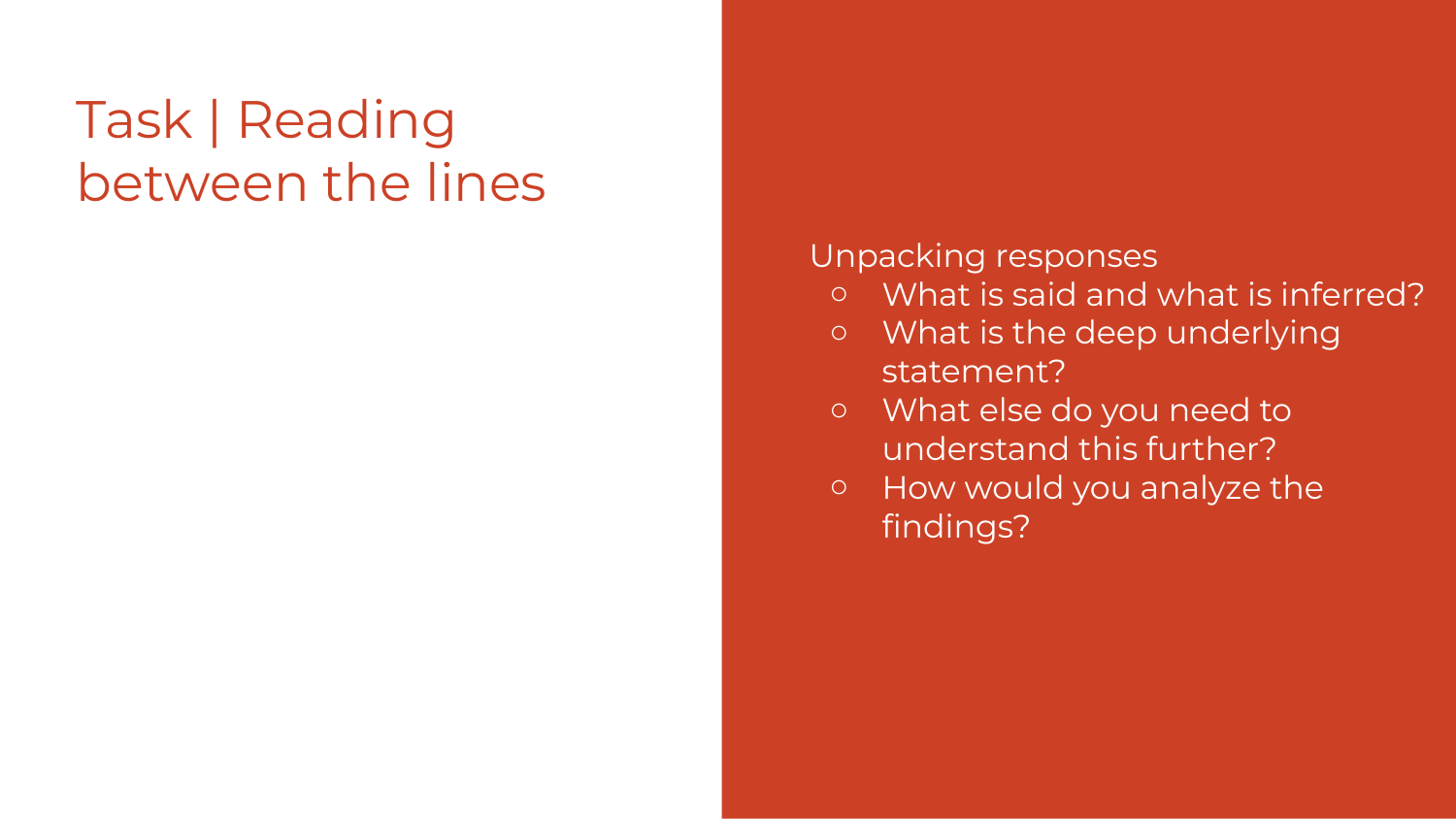

Unpacking responses
What is said and what is inferred?
What is the deep underlying statement?
What else do you need to understand this further?
How would you analyze the findings?

# Task | Reading between the lines
What is your biggest challenge?
“Our biggest challenge is the sheer volume of data”..
What would you like more of?
More data!

Statements:
“We outsource our maintenance”
“Our data centres are cloud based”
“We report our progress to..”